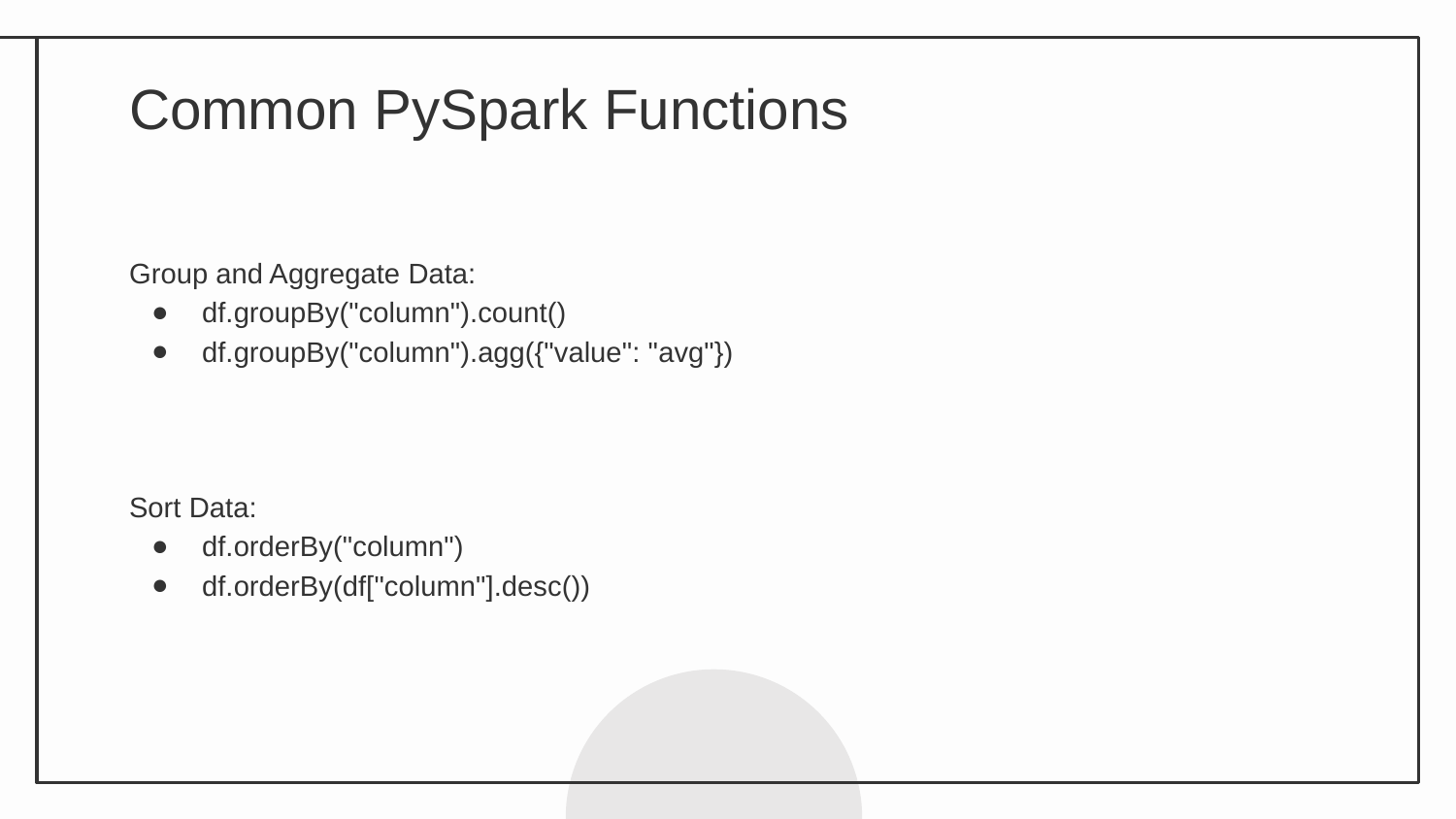

# Common PySpark Functions

Group and Aggregate Data:
df.groupBy("column").count()
df.groupBy("column").agg({"value": "avg"})

Sort Data:
df.orderBy("column")
df.orderBy(df["column"].desc())